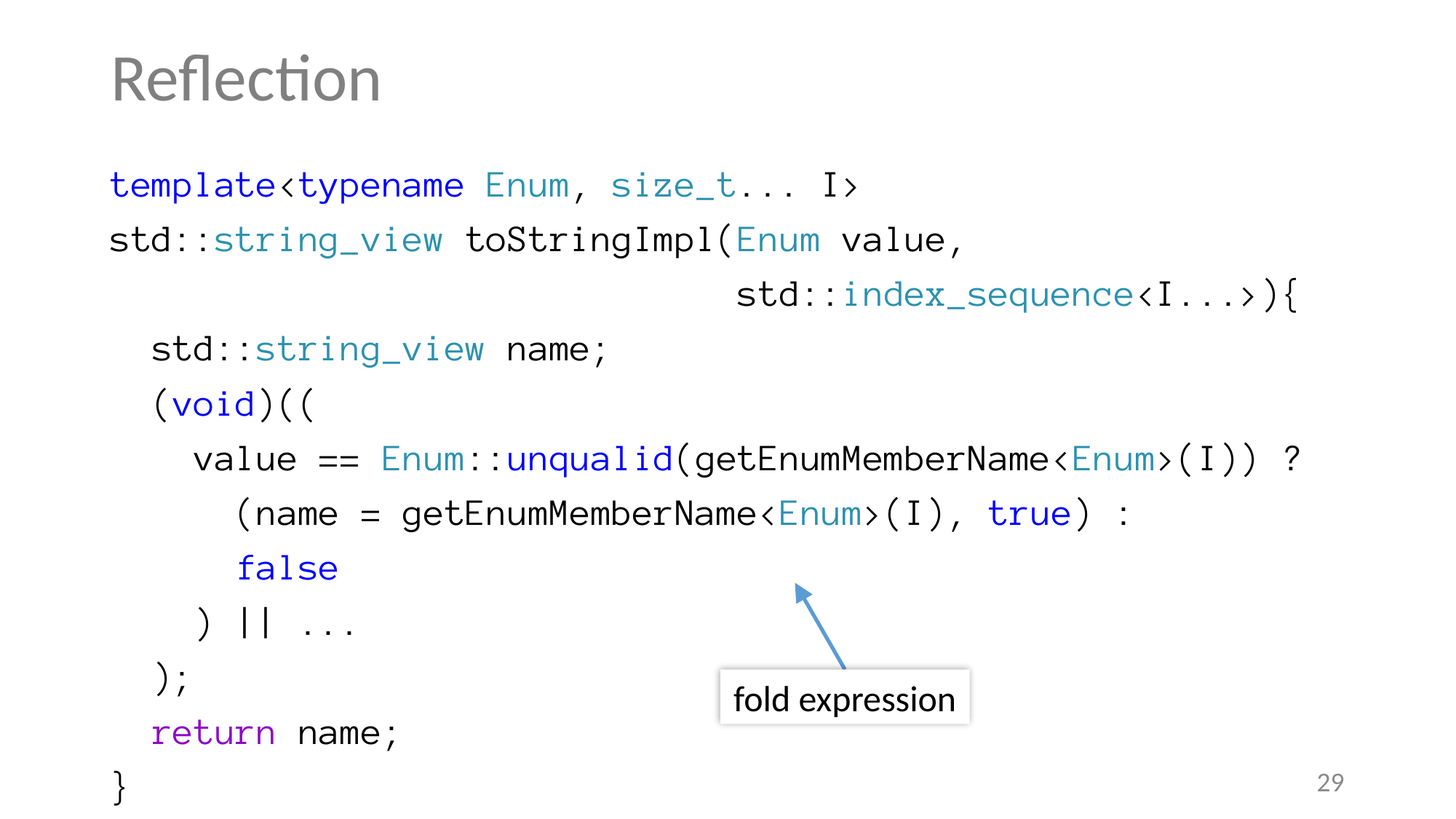

# Reflection
template<typename Enum, size_t... I>
std::string_view toStringImpl(Enum value,
                              std::index_sequence<I...>){
  std::string_view name;
  (void)((
    value == Enum::unqualid(getEnumMemberName<Enum>(I)) ?
      (name = getEnumMemberName<Enum>(I), true) :
      false
    ) || ...
  );
  return name;
}
fold expression
29